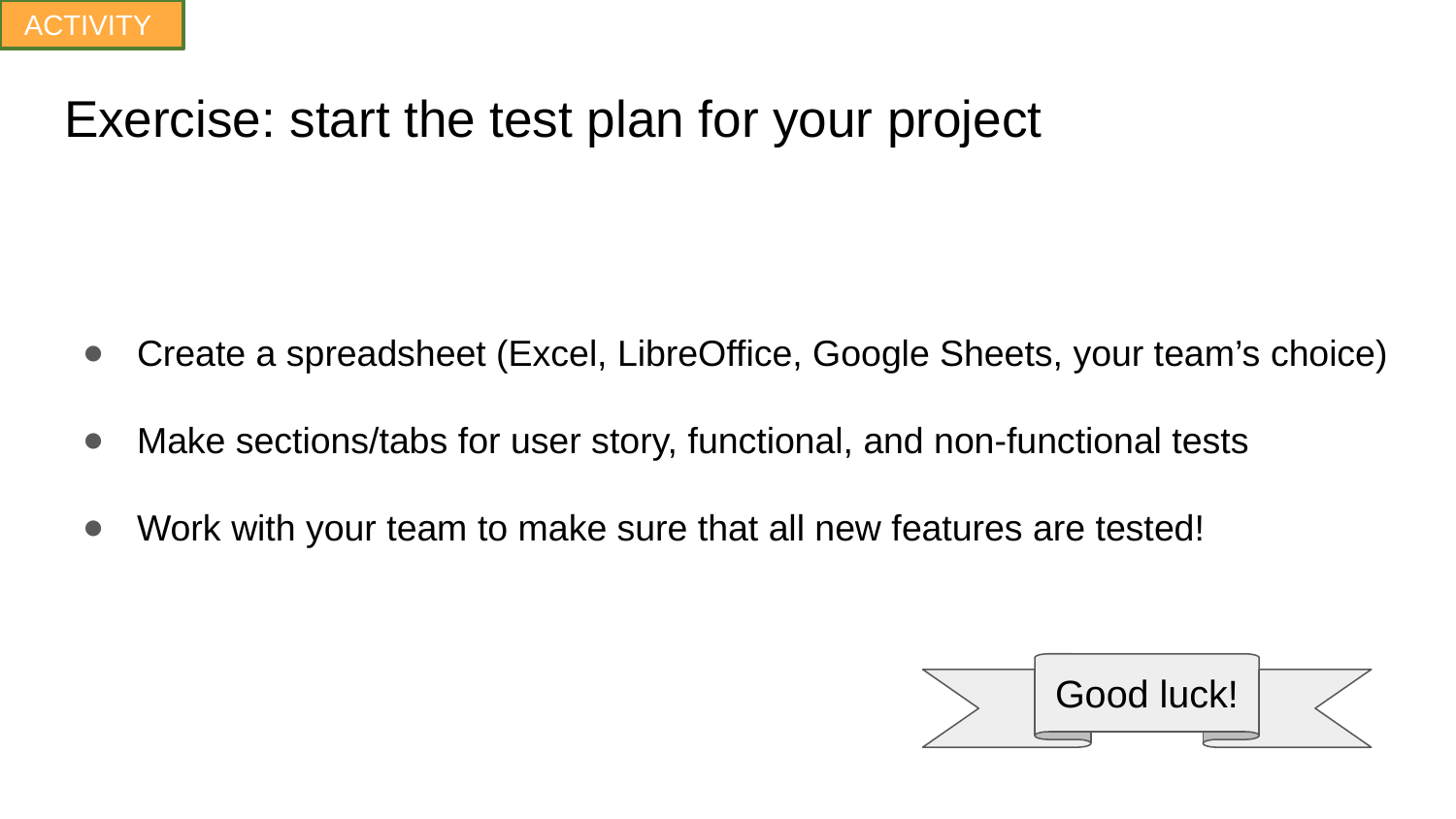

ACTIVITY
# Exercise: start the test plan for your project
Create a spreadsheet (Excel, LibreOffice, Google Sheets, your team’s choice)
Make sections/tabs for user story, functional, and non-functional tests
Work with your team to make sure that all new features are tested!
Good luck!